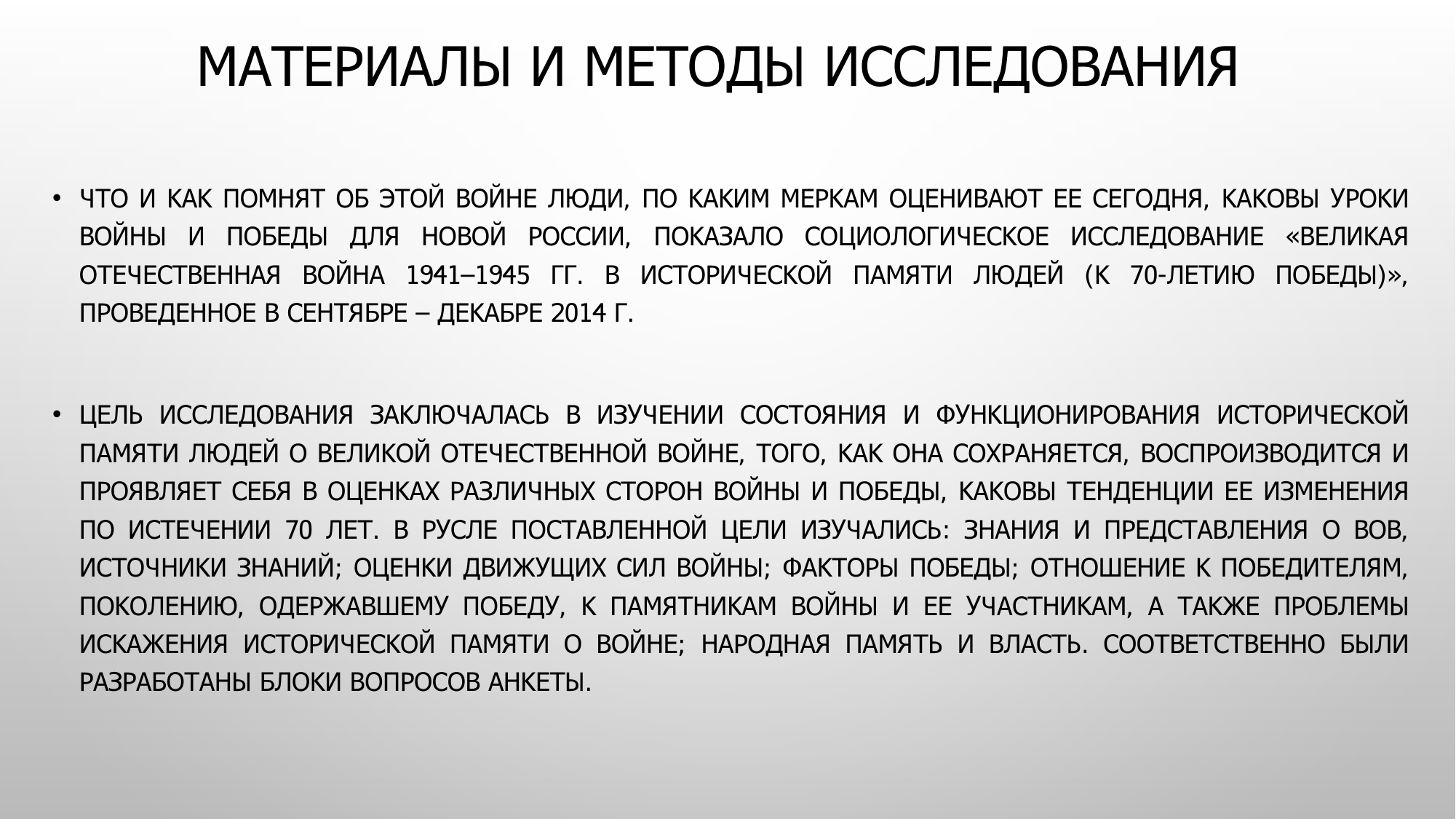

# Материалы и методы исследования
Что и как помнят об этой войне люди, по каким меркам оценивают ее сегодня, каковы уроки войны и Победы для новой России, показало социологическое исследование «Великая Отечественная война 1941–1945 гг. в исторической памяти людей (к 70-летию Победы)», проведенное в сентябре – декабре 2014 г.

Цель исследования заключалась в изучении состояния и функционирования исторической памяти людей о Великой Отечественной войне, того, как она сохраняется, воспроизводится и проявляет себя в оценках различных сторон войны и победы, каковы тенденции ее изменения по истечении 70 лет. В русле поставленной цели изучались: знания и представления о ВОВ, источники знаний; оценки движущих сил войны; факторы победы; отношение к победителям, поколению, одержавшему Победу, к памятникам войны и ее участникам, а также проблемы искажения исторической памяти о войне; народная память и власть. Соответственно были разработаны блоки вопросов анкеты.